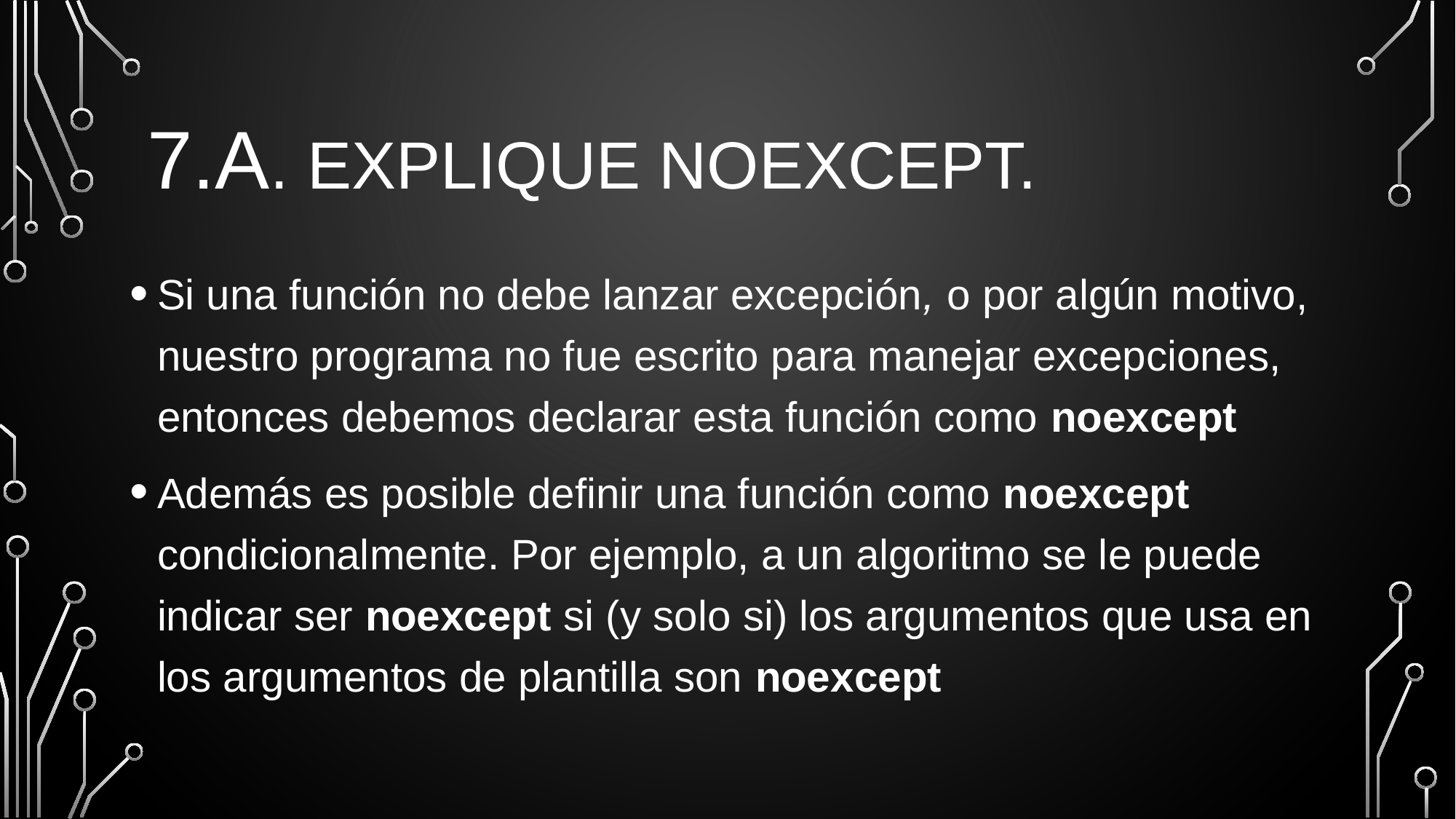

# 7.a. Explique Noexcept.

Si una función no debe lanzar excepción, o por algún motivo, nuestro programa no fue escrito para manejar excepciones, entonces debemos declarar esta función como noexcept
Además es posible definir una función como noexcept condicionalmente. Por ejemplo, a un algoritmo se le puede indicar ser noexcept si (y solo si) los argumentos que usa en los argumentos de plantilla son noexcept